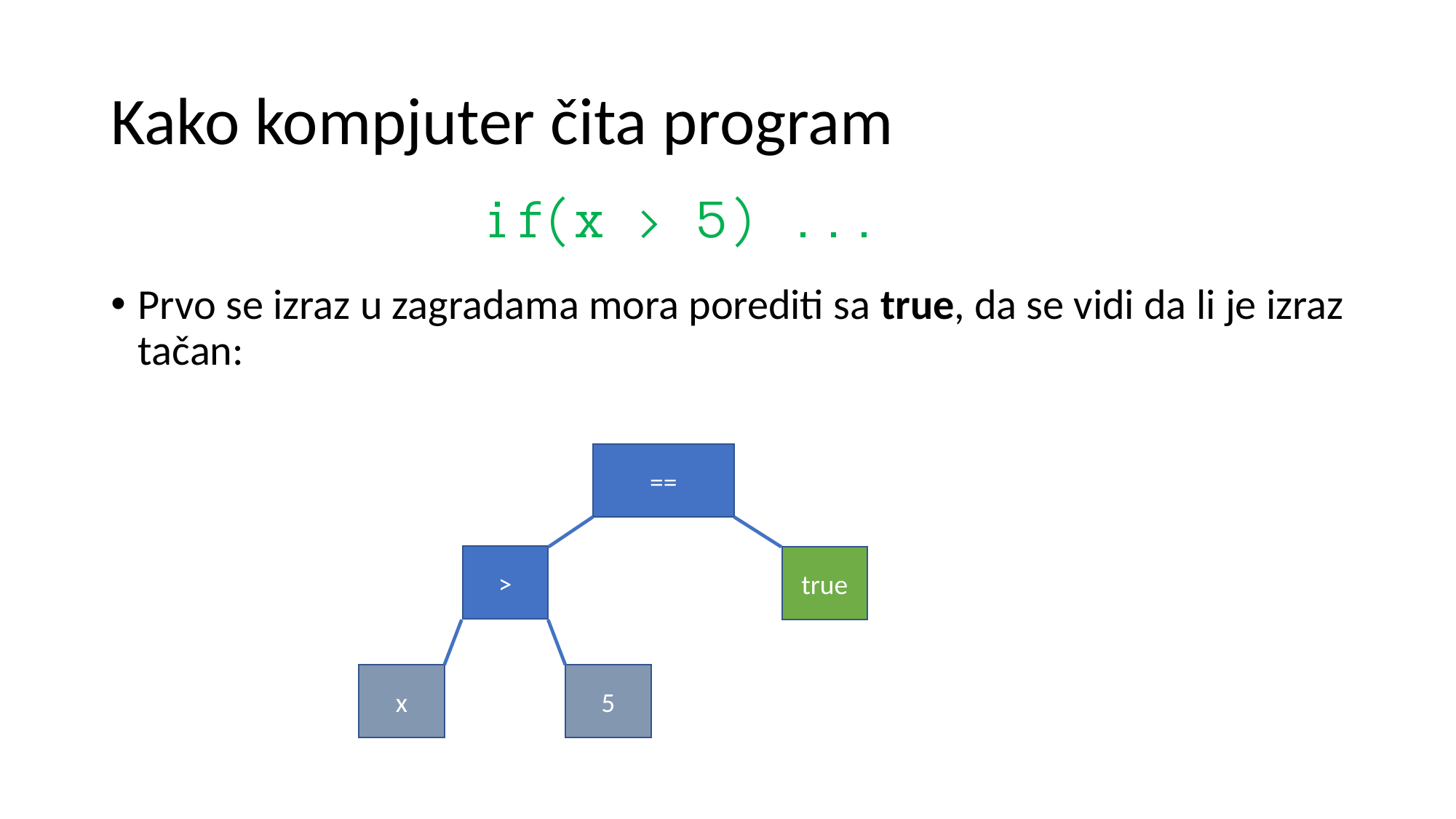

# Kako kompjuter čita program
if(x > 5) ...
Prvo se izraz u zagradama mora porediti sa true, da se vidi da li je izraz tačan:

==
>
true
x
5